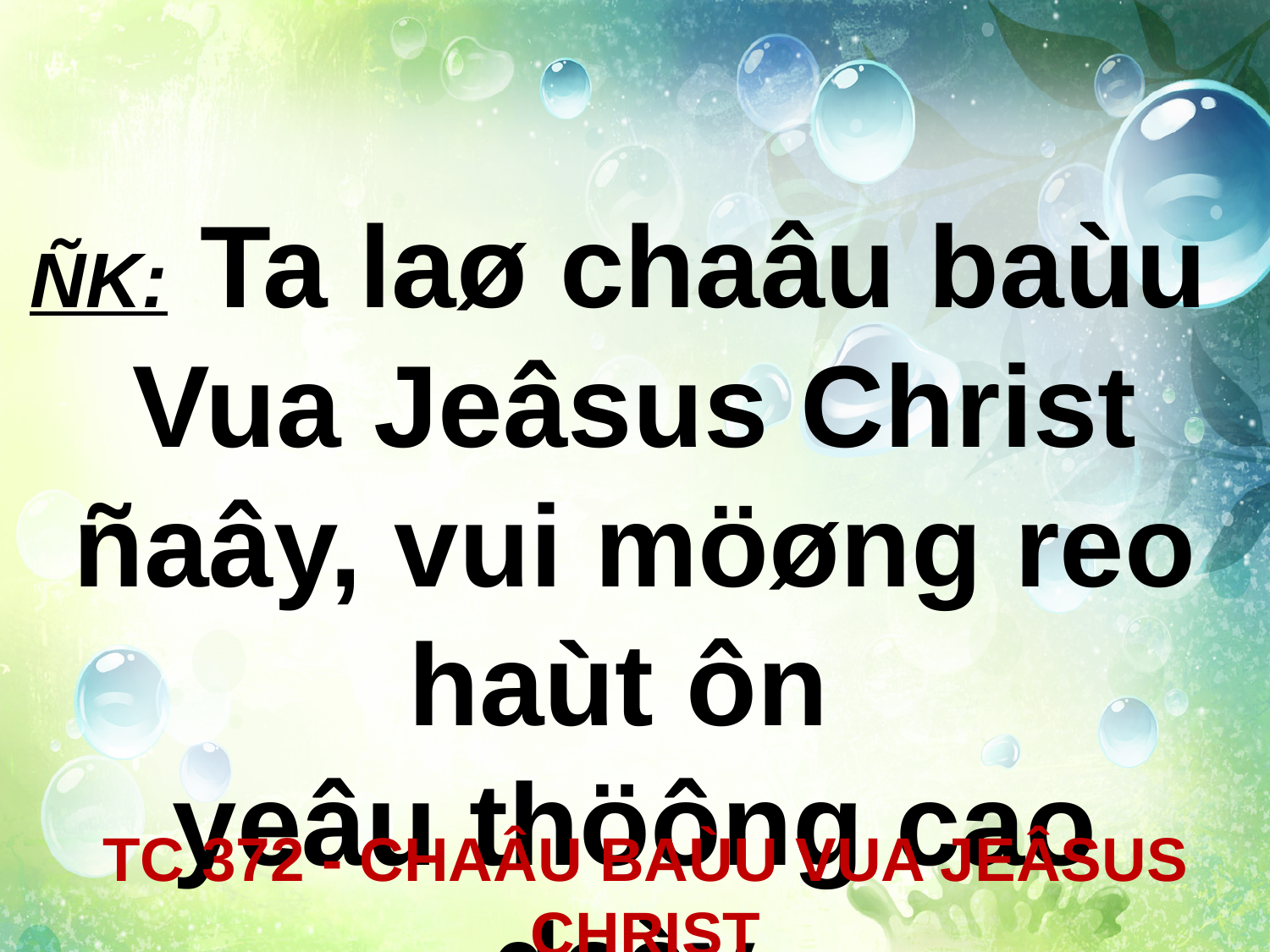

ÑK: Ta laø chaâu baùu
Vua Jeâsus Christ ñaây, vui möøng reo haùt ôn
yeâu thöông cao daày.
TC 372 - CHAÂU BAÙU VUA JEÂSUS CHRIST